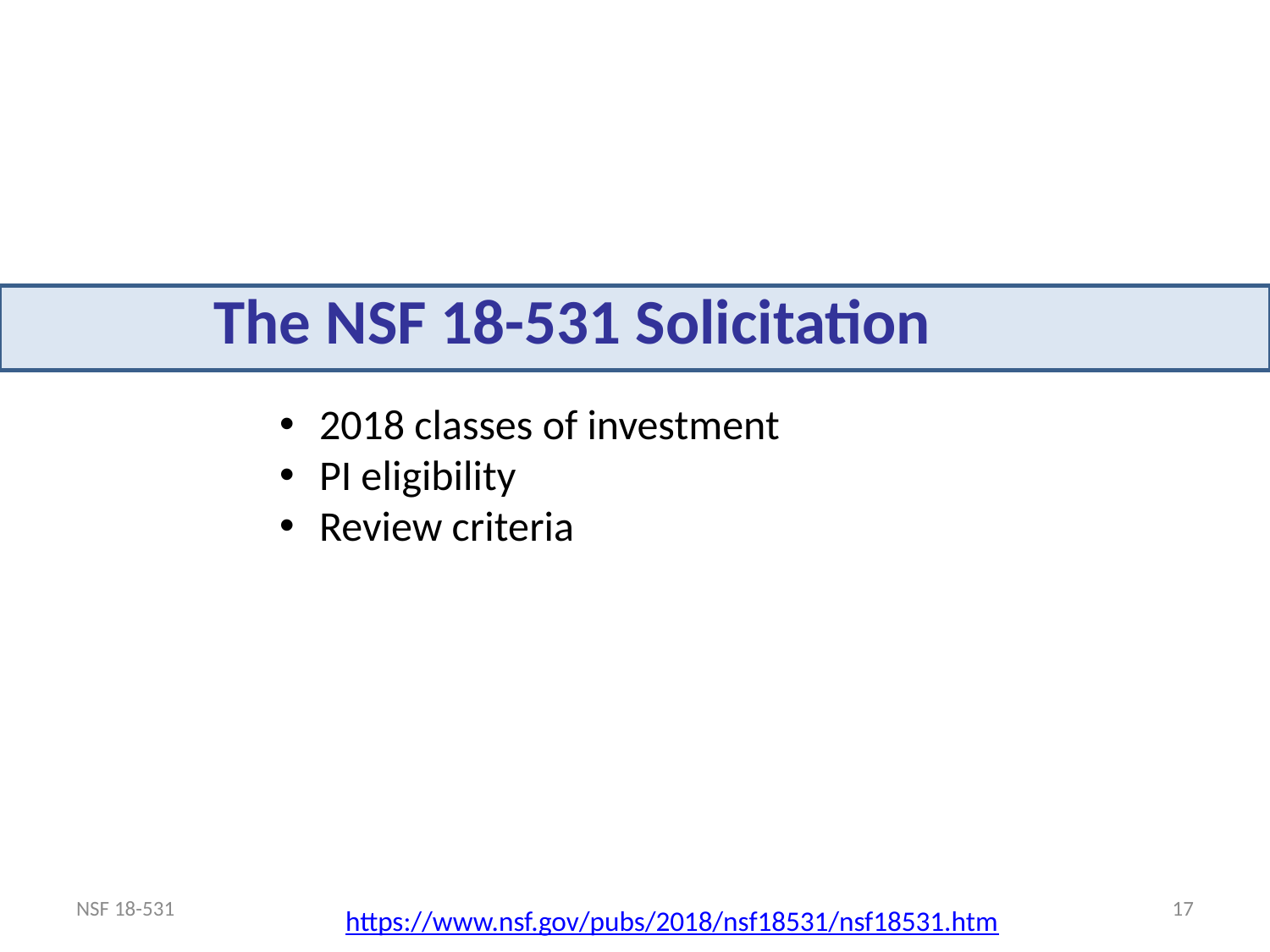

The NSF 18-531 Solicitation
2018 classes of investment
PI eligibility
Review criteria
NSF 18-531
17